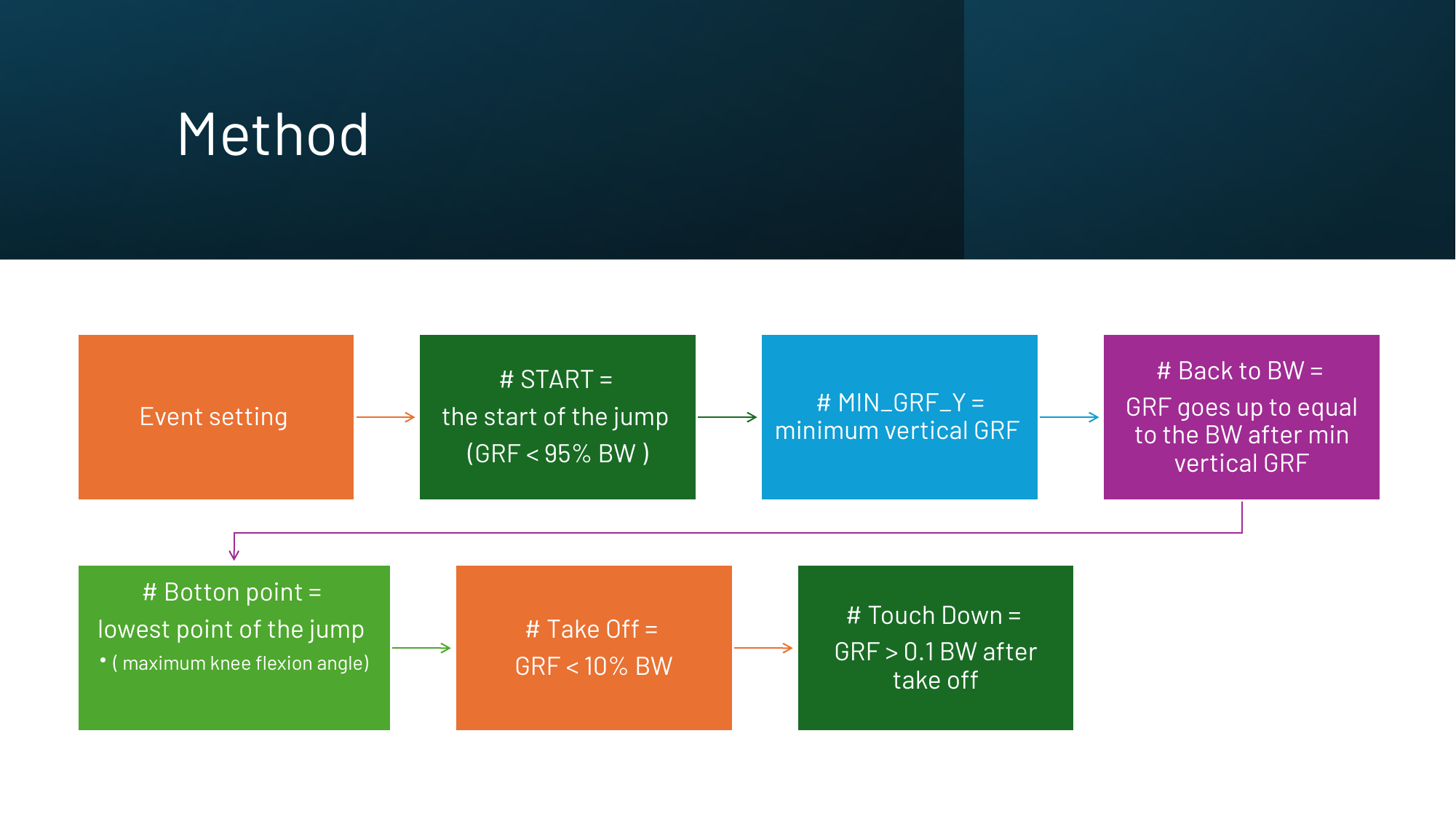

# Method

Event setting

# START =
the start of the jump
(GRF < 95% BW )

# MIN_GRF_Y = minimum vertical GRF

# Back to BW =
GRF goes up to equal to the BW after min vertical GRF

# Botton point =
lowest point of the jump
( maximum knee flexion angle)

# Take Off =
GRF < 10% BW
# Touch Down =
GRF > 0.1 BW after take off